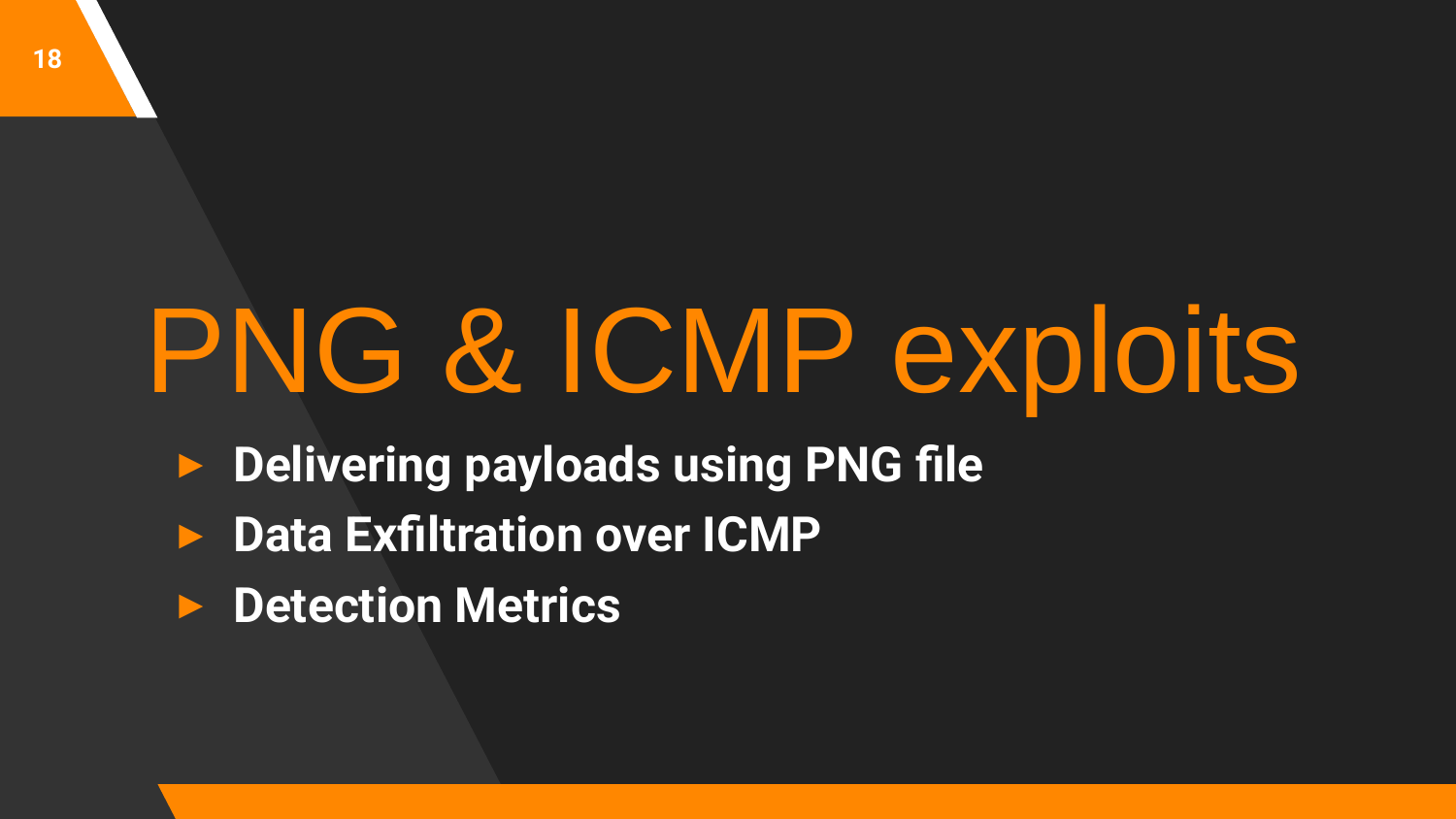

18
PNG & ICMP exploits
Delivering payloads using PNG file
Data Exfiltration over ICMP
Detection Metrics